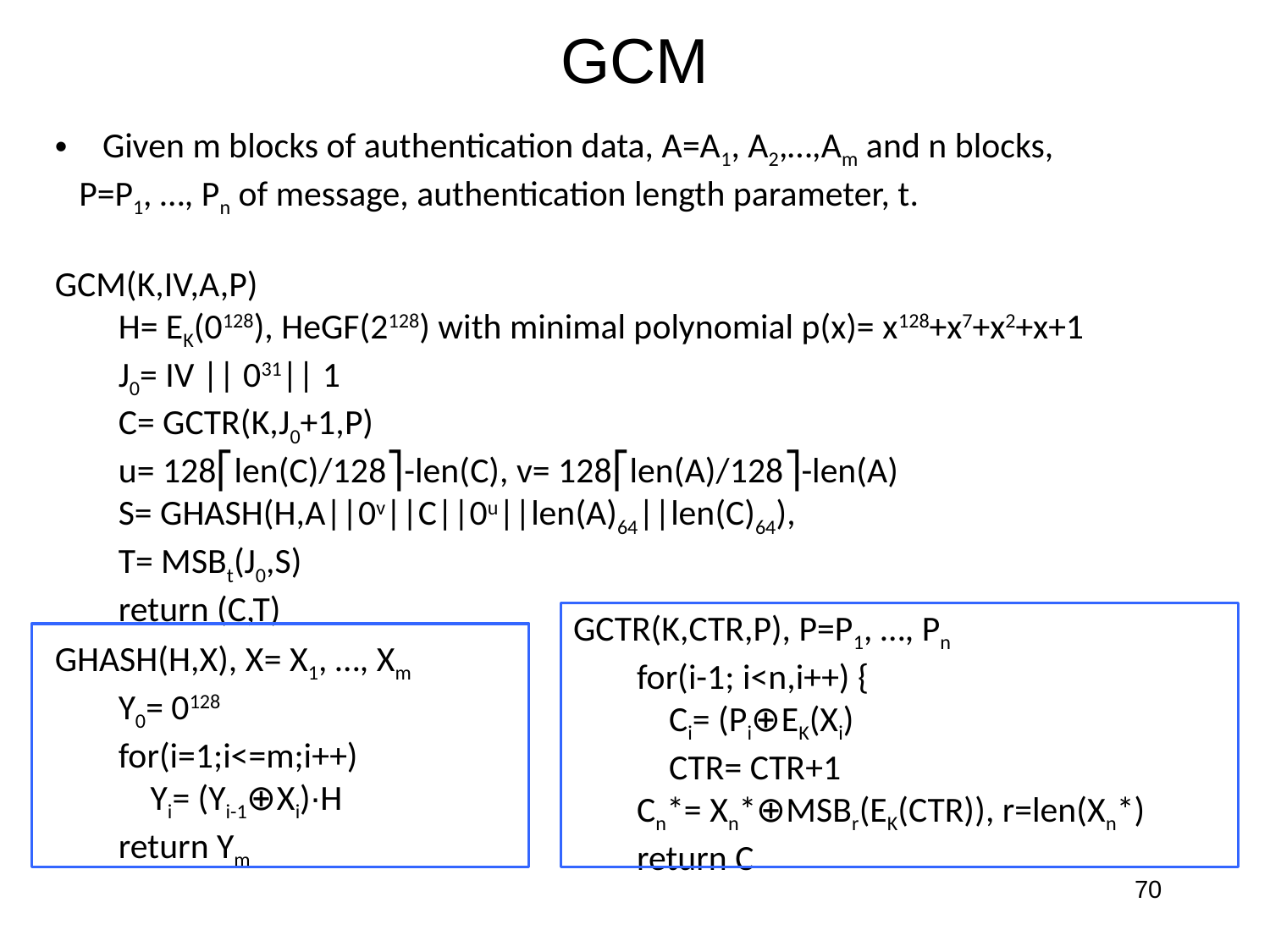

# GCM
Given m blocks of authentication data, A=A1, A2,…,Am and n blocks,
   P=P1, …, Pn of message, authentication length parameter, t.

GCM(K,IV,A,P)
H= EK(0128), HeGF(2128) with minimal polynomial p(x)= x128+x7+x2+x+1
J0= IV || 031|| 1
C= GCTR(K,J0+1,P)
u= 128⎡len(C)/128⎤-len(C), v= 128⎡len(A)/128⎤-len(A)
S= GHASH(H,A||0v||C||0u||len(A)64||len(C)64),
T= MSBt(J0,S)
return (C,T)

GCTR(K,CTR,P), P=P1, …, Pn
for(i-1; i<n,i++) {
    Ci= (Pi⊕EK(Xi)
    CTR= CTR+1
Cn*= Xn*⊕MSBr(EK(CTR)), r=len(Xn*)
return C

GHASH(H,X), X= X1, …, Xm
Y0= 0128
for(i=1;i<=m;i++)
    Yi= (Yi-1⊕Xi)∙H
return Ym

70